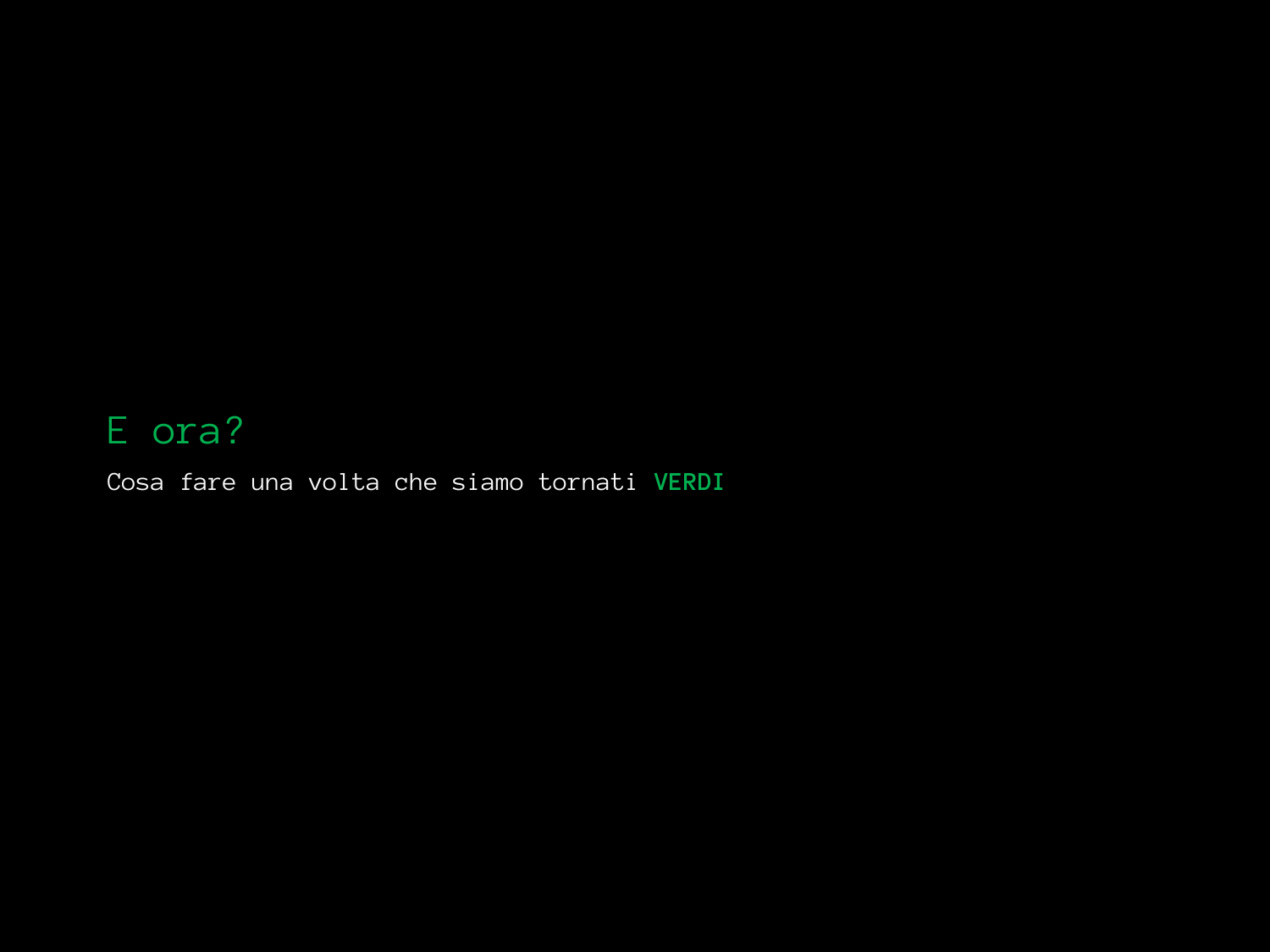

# E ora?
Cosa fare una volta che siamo tornati VERDI